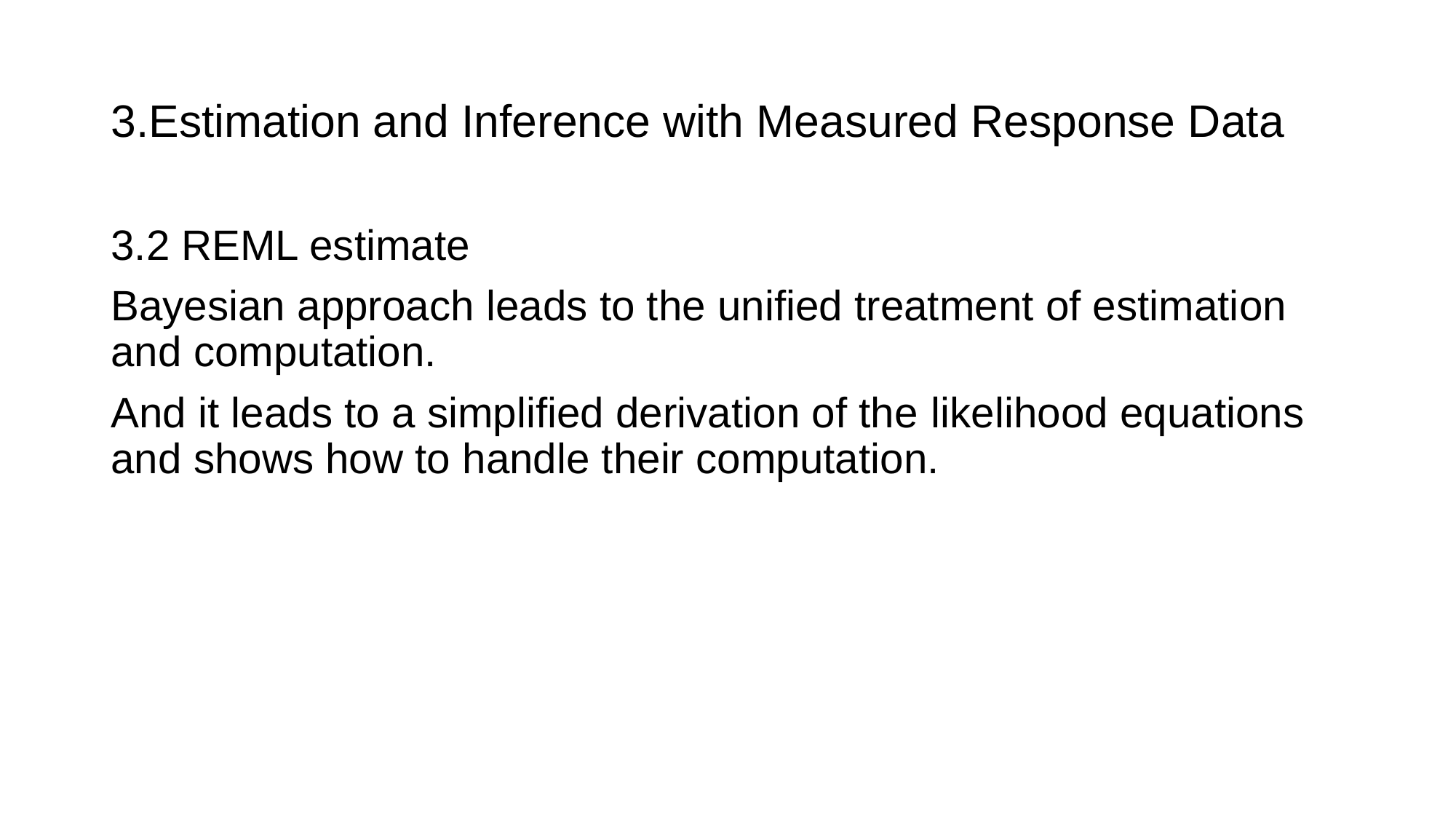

# 3.Estimation and Inference with Measured Response Data
3.2 REML estimate
Bayesian approach leads to the unified treatment of estimation and computation.
And it leads to a simplified derivation of the likelihood equations and shows how to handle their computation.